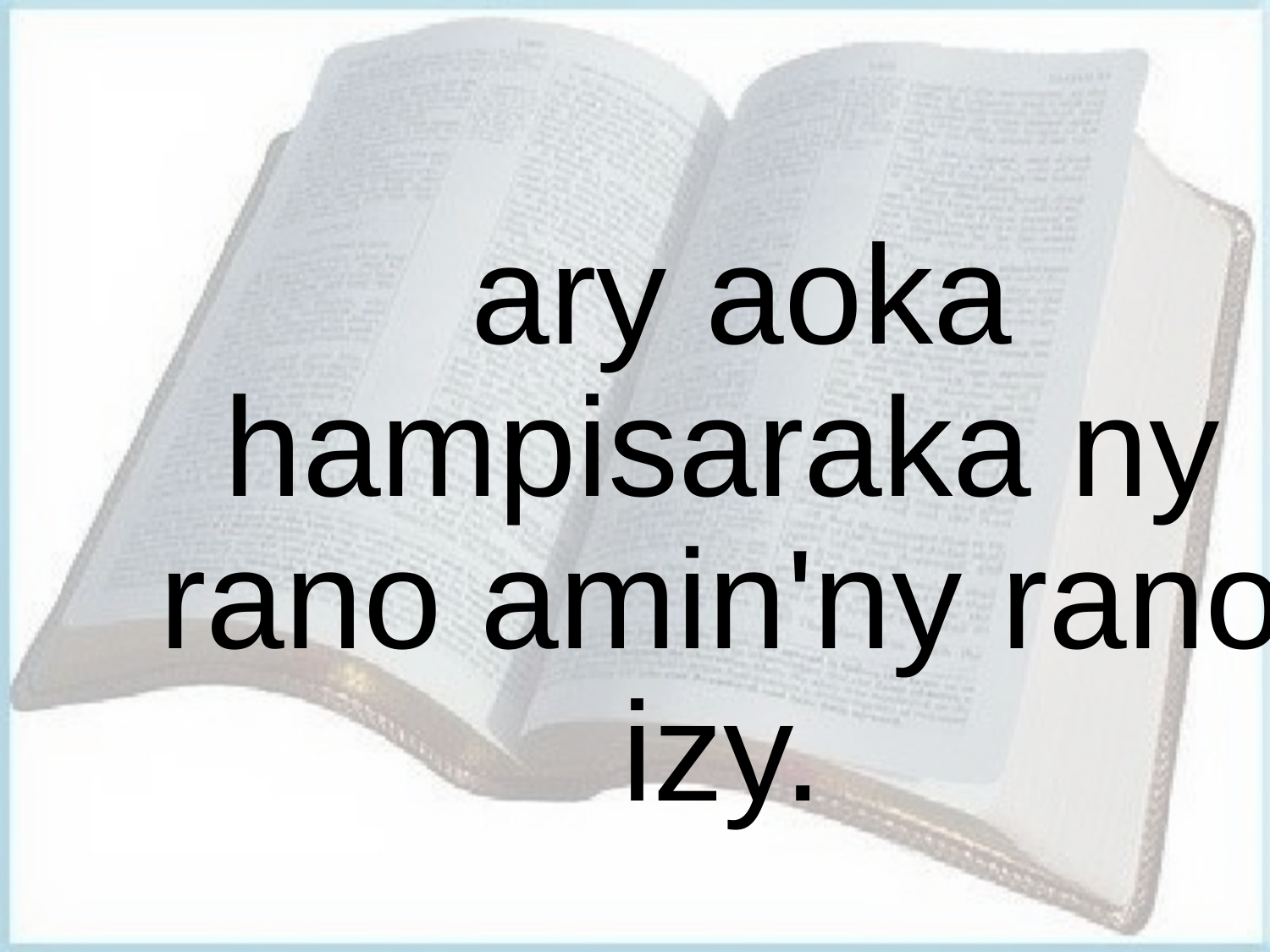

# ary aoka hampisaraka ny rano amin'ny rano izy.